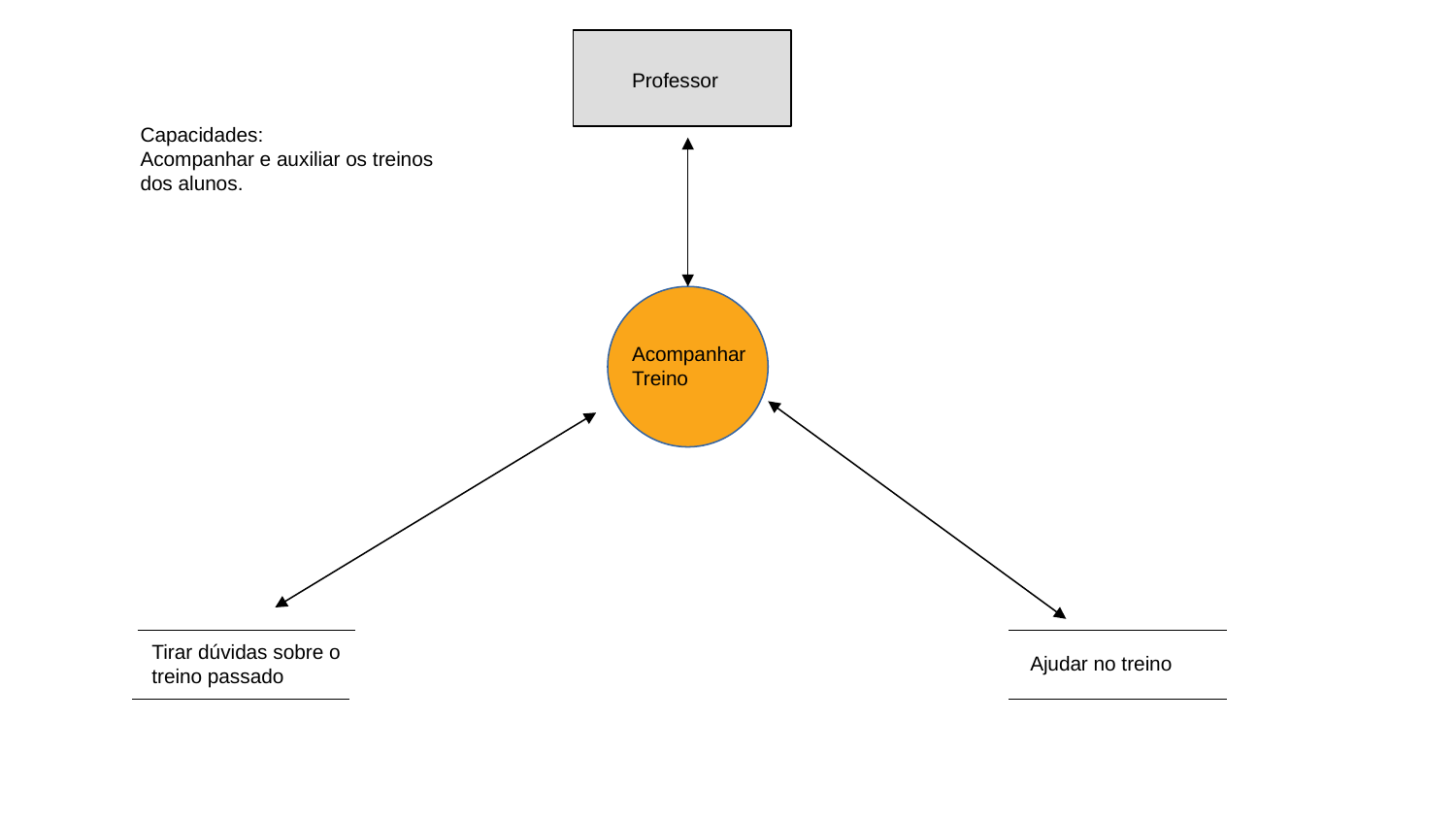

Professor
Capacidades:
Acompanhar e auxiliar os treinos dos alunos.

Acompanhar Treino
Tirar dúvidas sobre o treino passado
Ajudar no treino